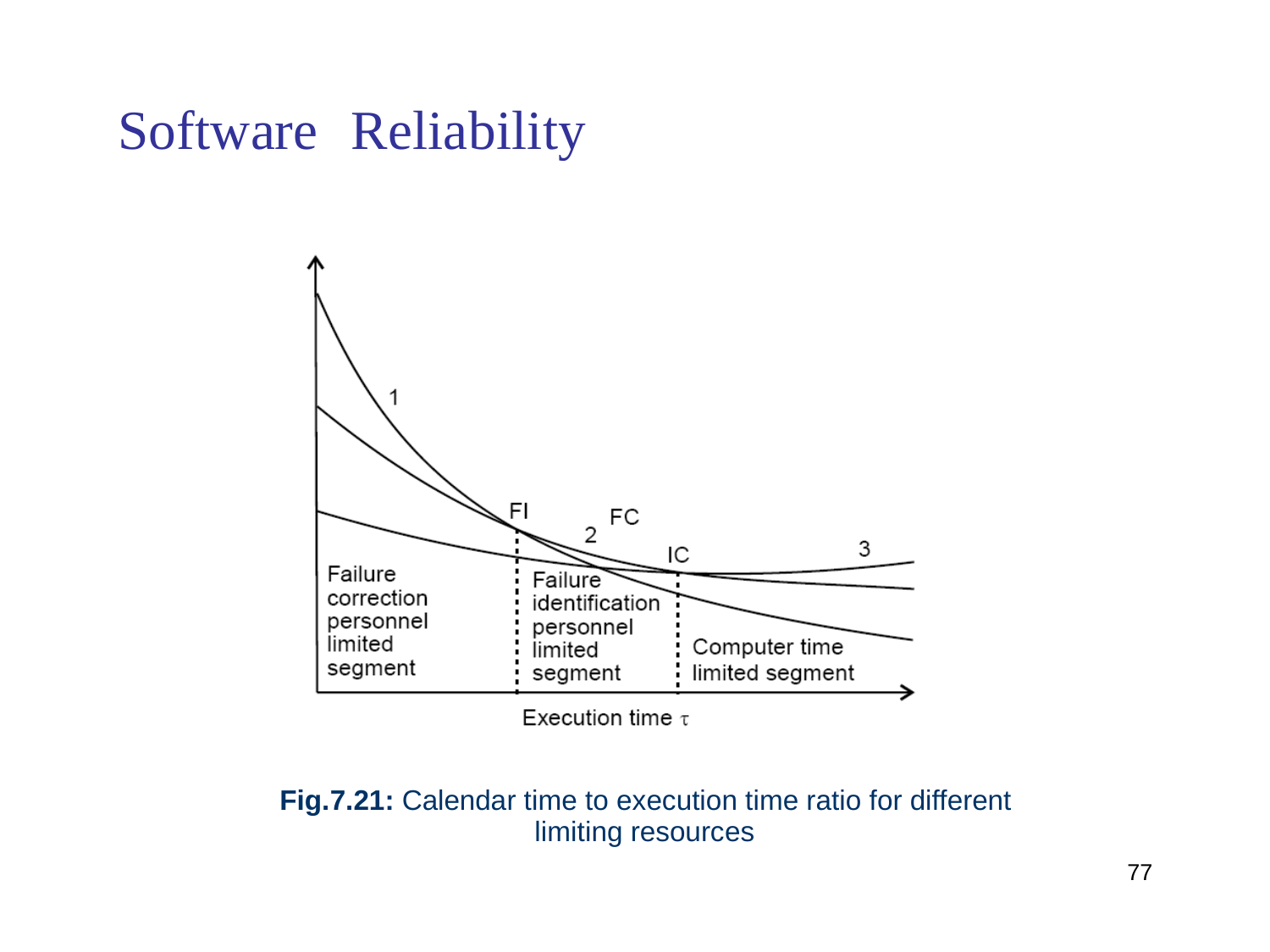

Software
Reliability

Fig.7.21: Calendar time to execution time ratio for different
limiting resources

77